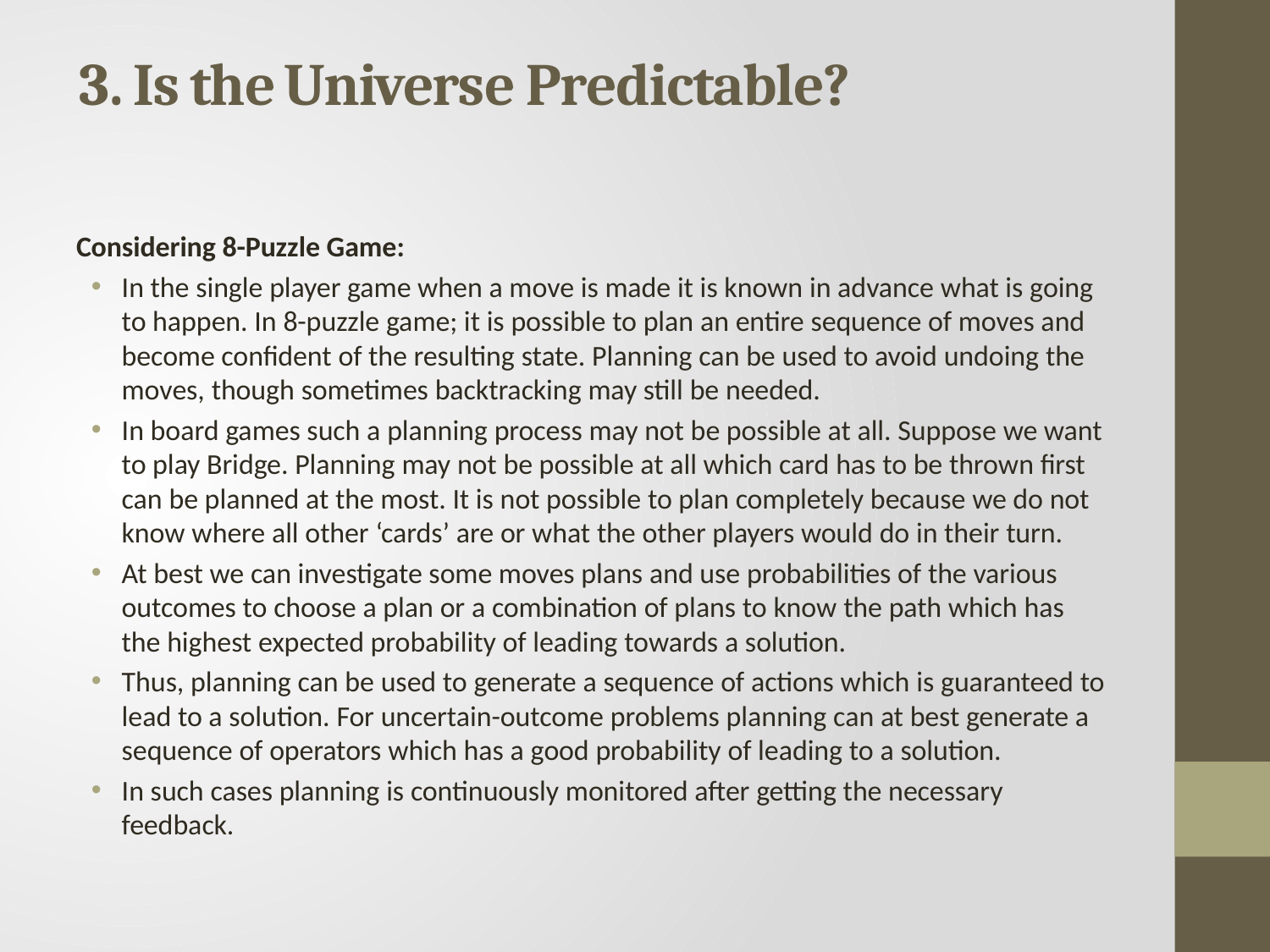

# 3. Is the Universe Predictable?
Considering 8-Puzzle Game:
In the single player game when a move is made it is known in advance what is going to happen. In 8-puzzle game; it is possible to plan an entire sequence of moves and become confident of the resulting state. Planning can be used to avoid undoing the moves, though sometimes backtracking may still be needed.
In board games such a planning process may not be possible at all. Suppose we want to play Bridge. Planning may not be possible at all which card has to be thrown first can be planned at the most. It is not possible to plan completely because we do not know where all other ‘cards’ are or what the other players would do in their turn.
At best we can investigate some moves plans and use probabilities of the various outcomes to choose a plan or a combination of plans to know the path which has the highest expected probability of leading towards a solution.
Thus, planning can be used to generate a sequence of actions which is guaranteed to lead to a solution. For uncertain-outcome problems planning can at best generate a sequence of operators which has a good probability of leading to a solution.
In such cases planning is continuously monitored after getting the necessary feedback.